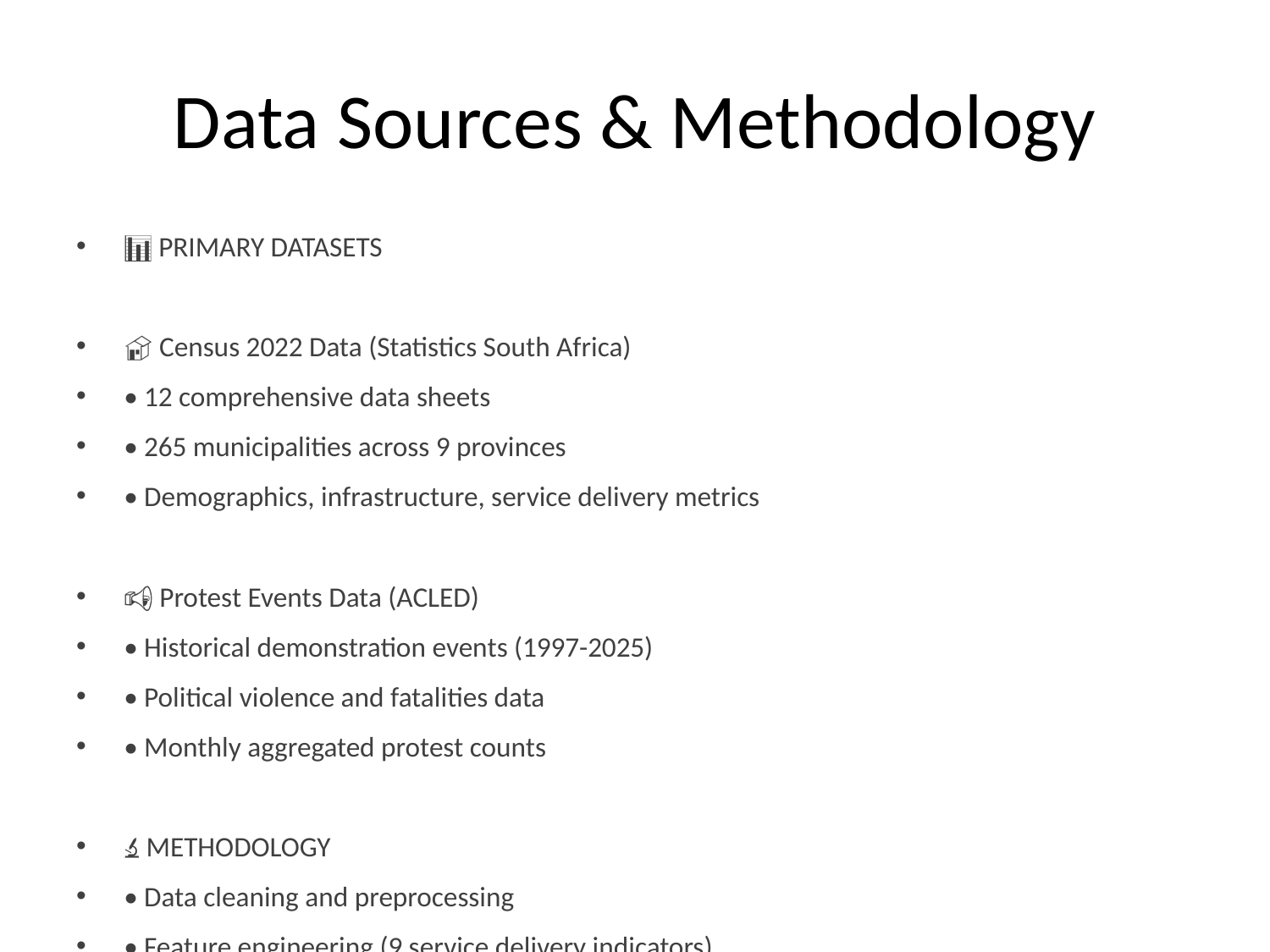

# Data Sources & Methodology
📊 PRIMARY DATASETS

🏠 Census 2022 Data (Statistics South Africa)
• 12 comprehensive data sheets
• 265 municipalities across 9 provinces
• Demographics, infrastructure, service delivery metrics

📢 Protest Events Data (ACLED)
• Historical demonstration events (1997-2025)
• Political violence and fatalities data
• Monthly aggregated protest counts

🔬 METHODOLOGY
• Data cleaning and preprocessing
• Feature engineering (9 service delivery indicators)
• Provincial-level aggregation
• Machine learning model comparison
• Cross-validation and performance evaluation